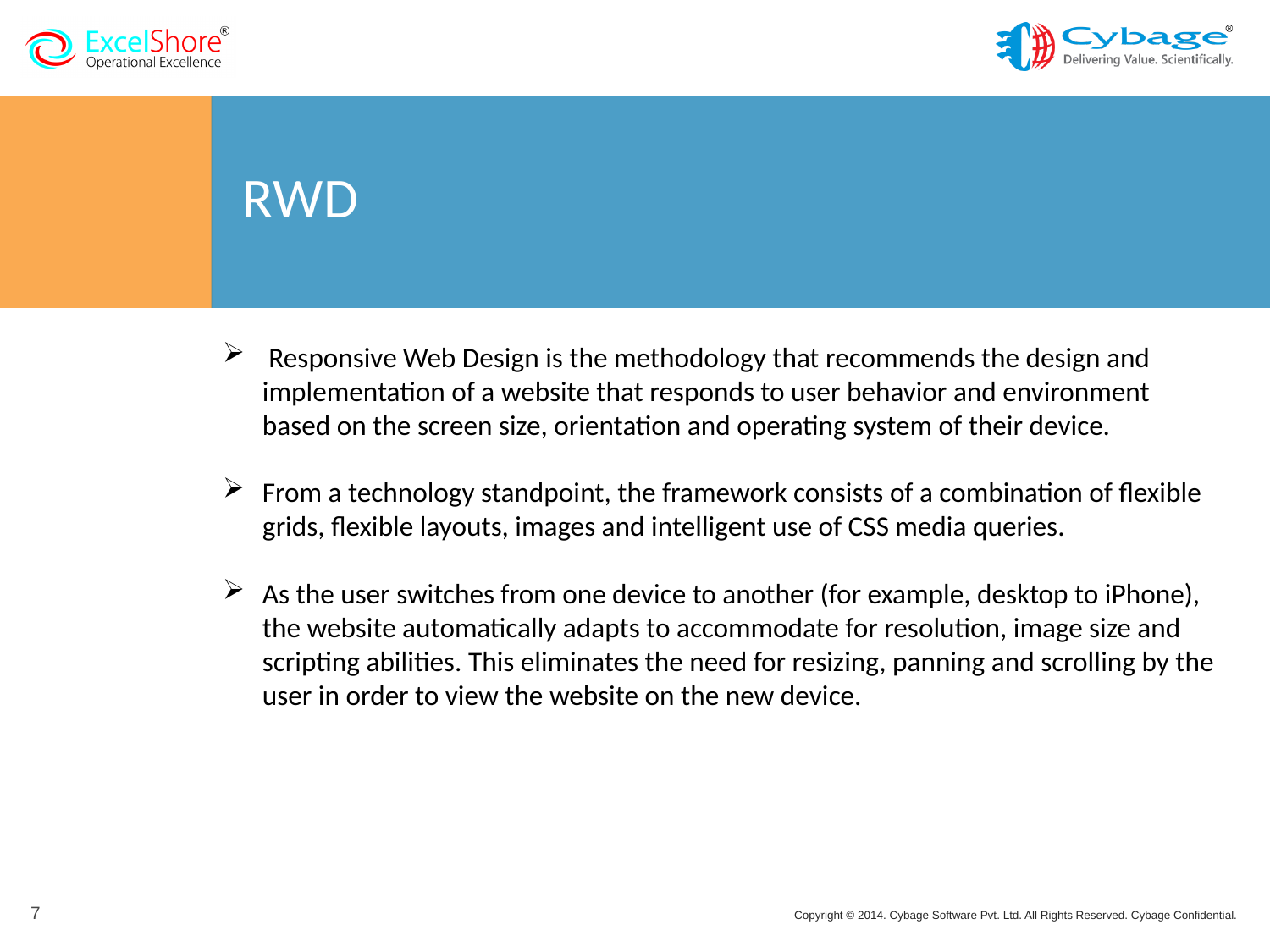

# RWD
 Responsive Web Design is the methodology that recommends the design and implementation of a website that responds to user behavior and environment based on the screen size, orientation and operating system of their device.

From a technology standpoint, the framework consists of a combination of flexible grids, flexible layouts, images and intelligent use of CSS media queries.

As the user switches from one device to another (for example, desktop to iPhone), the website automatically adapts to accommodate for resolution, image size and scripting abilities. This eliminates the need for resizing, panning and scrolling by the user in order to view the website on the new device.
7